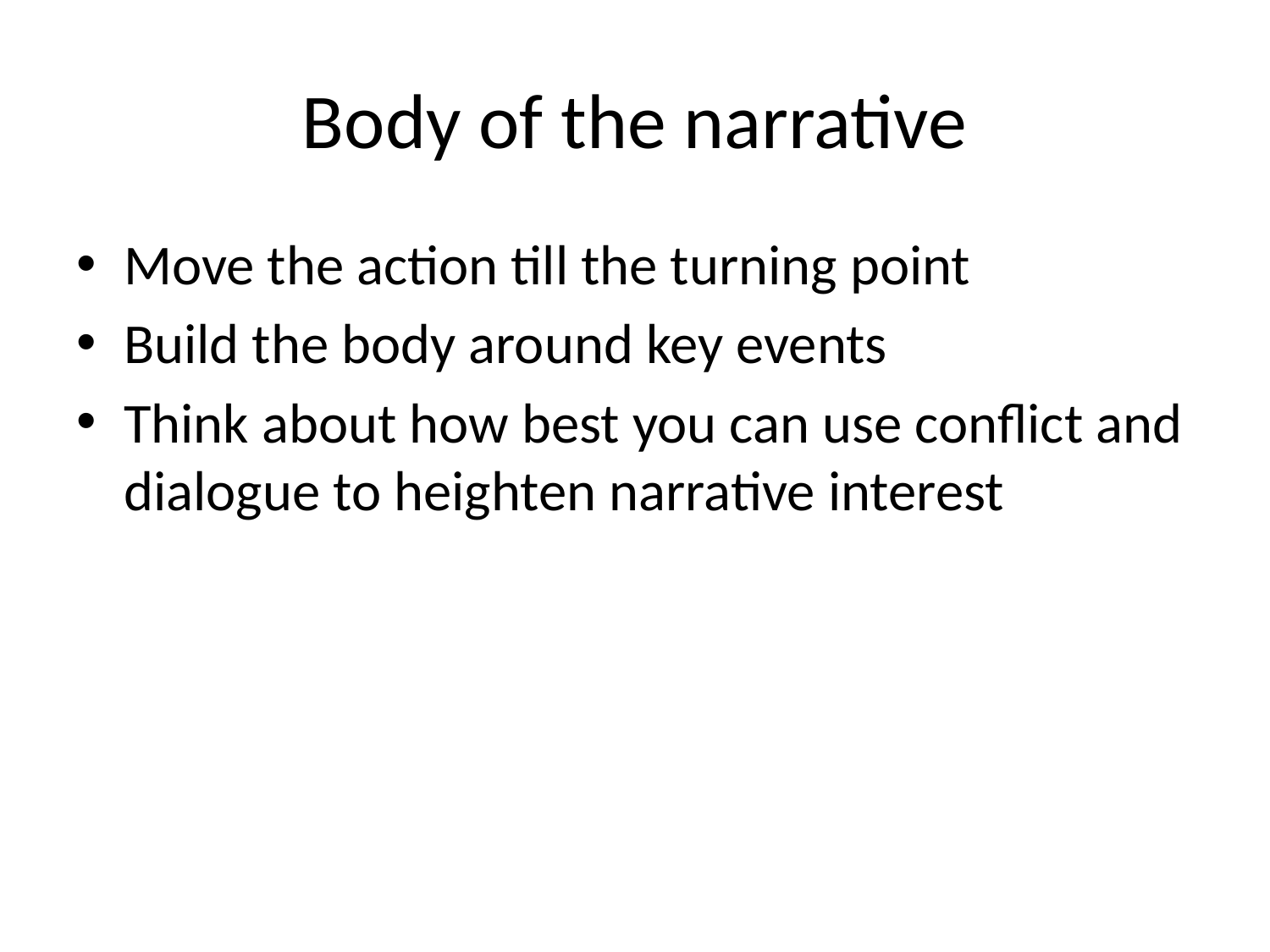

# Body of the narrative
Move the action till the turning point
Build the body around key events
Think about how best you can use conflict and dialogue to heighten narrative interest